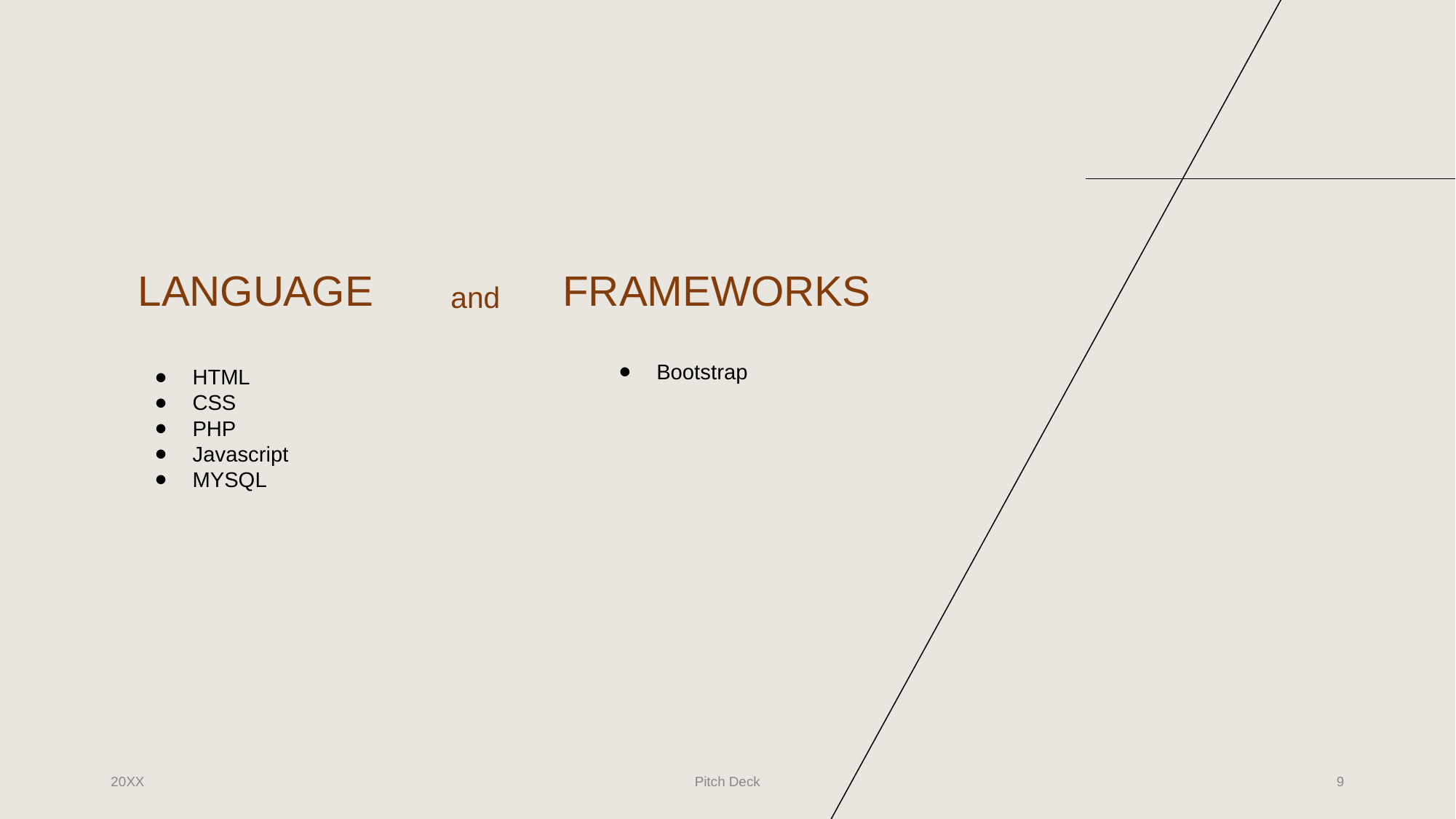

FRAMEWORKS
# LANGUAGE
and
Bootstrap

HTML
CSS
PHP
Javascript
MYSQL

20XX
Pitch Deck
9